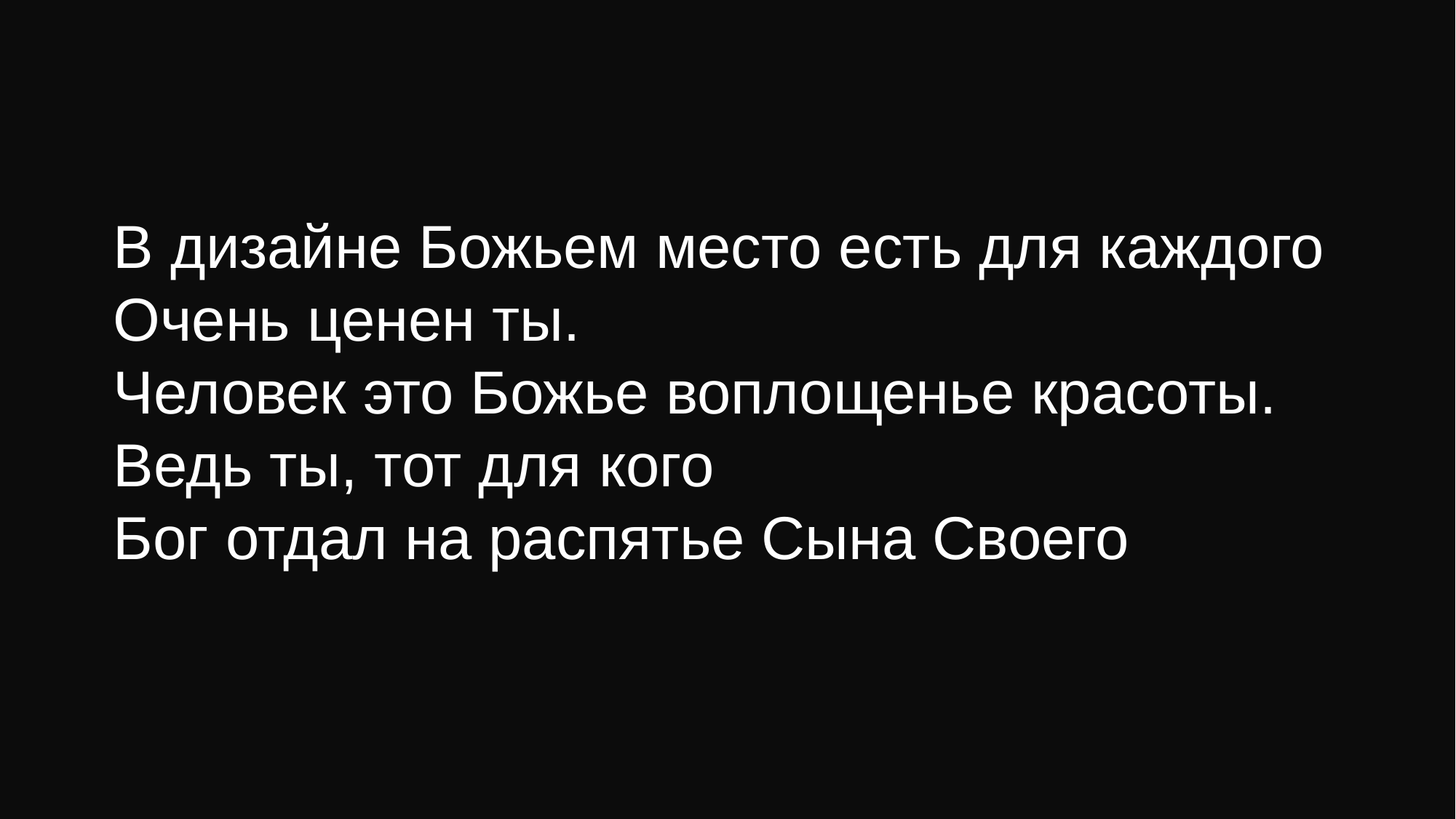

В дизайне Божьем место есть для каждого
Очень ценен ты.
Человек это Божье воплощенье красоты.
Ведь ты, тот для кого
Бог отдал на распятье Сына Своего